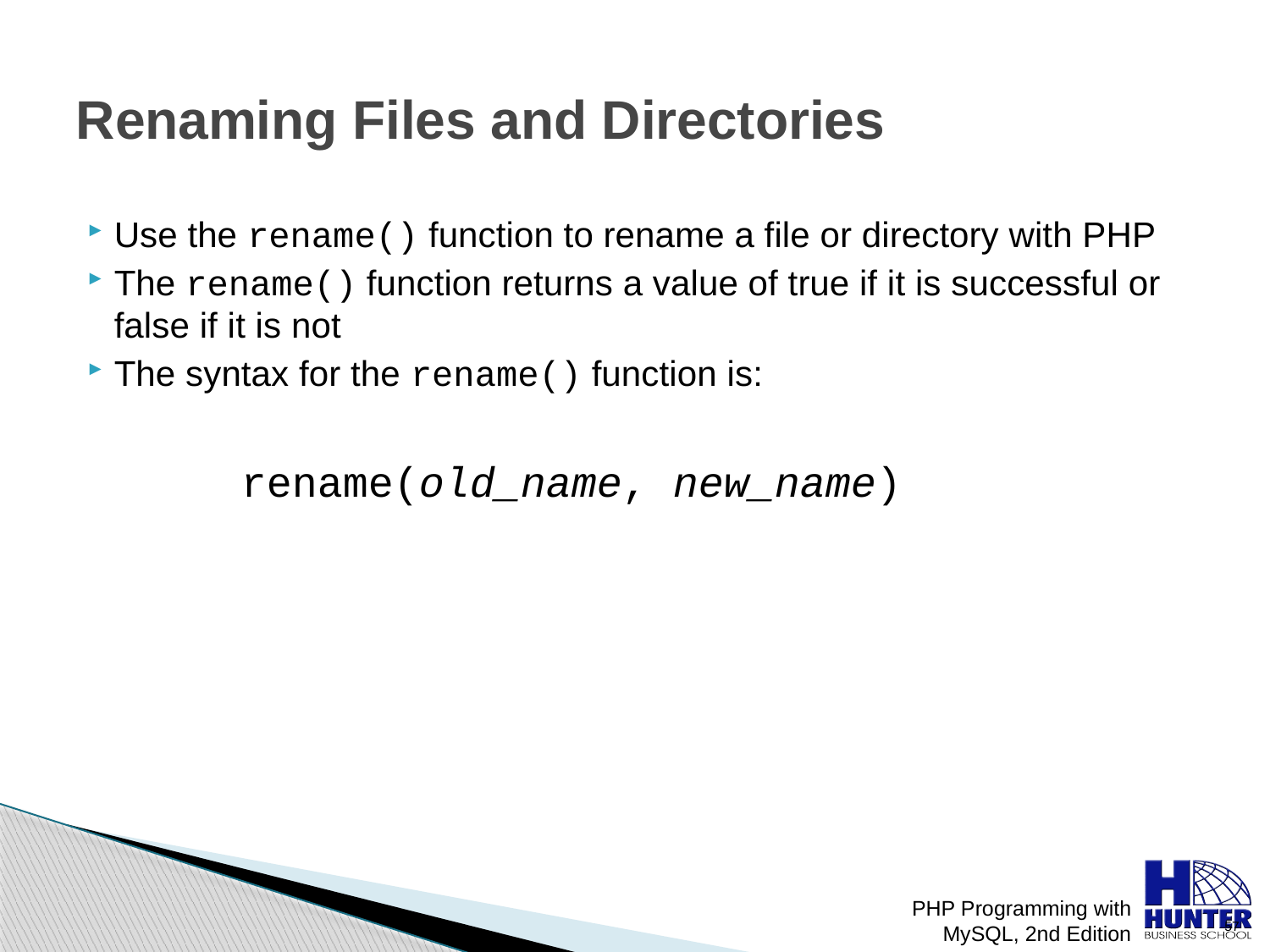

# Renaming Files and Directories
Use the rename() function to rename a file or directory with PHP
The rename() function returns a value of true if it is successful or false if it is not
The syntax for the rename() function is:

		rename(old_name, new_name)

PHP Programming with MySQL, 2nd Edition
 57